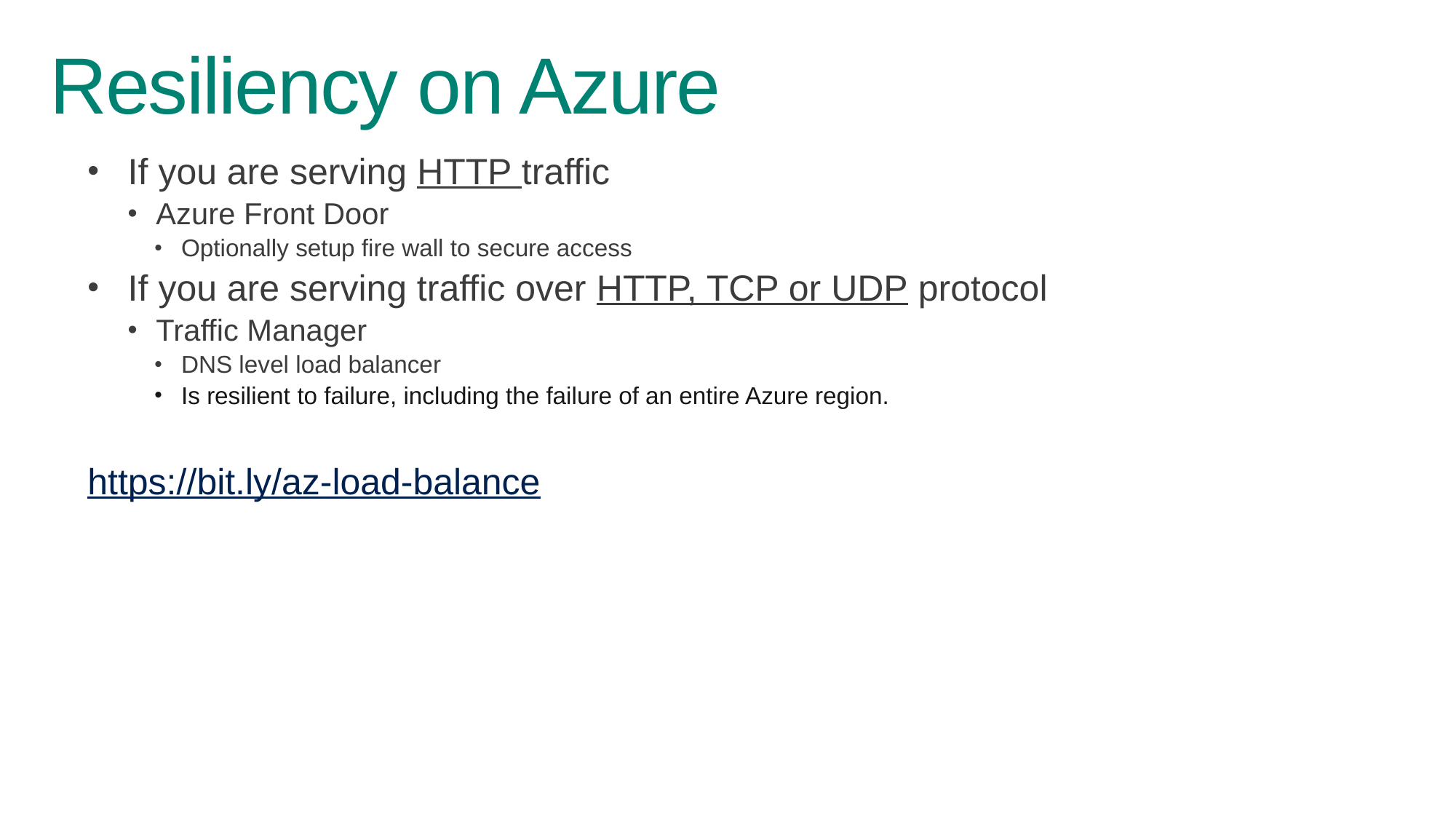

# Resiliency on Azure
If you are serving HTTP traffic
Azure Front Door
Optionally setup fire wall to secure access
If you are serving traffic over HTTP, TCP or UDP protocol
Traffic Manager
DNS level load balancer
Is resilient to failure, including the failure of an entire Azure region.

https://bit.ly/az-load-balance